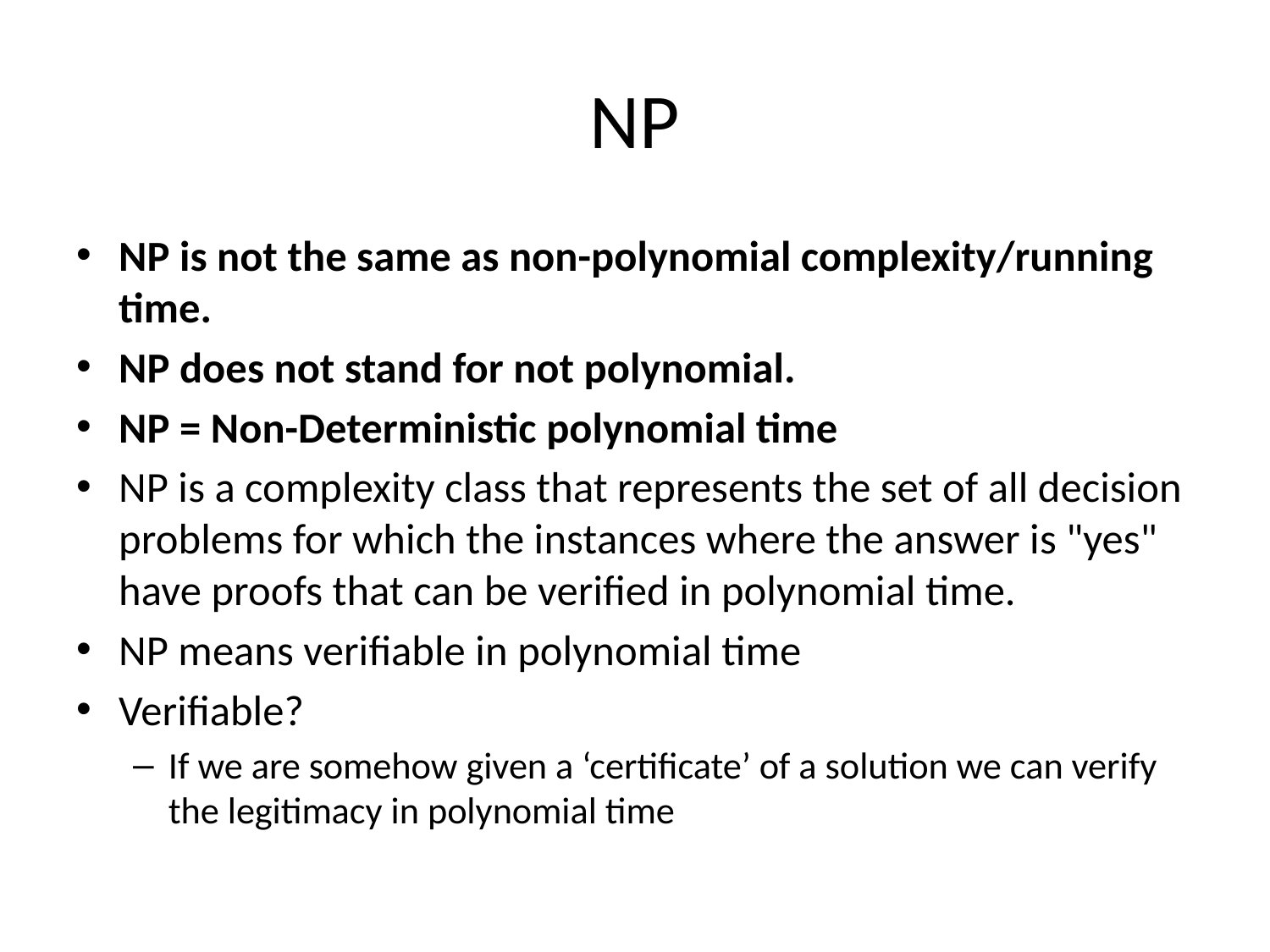

# NP
NP is not the same as non-polynomial complexity/running time.
NP does not stand for not polynomial.
NP = Non-Deterministic polynomial time
NP is a complexity class that represents the set of all decision problems for which the instances where the answer is "yes" have proofs that can be verified in polynomial time.
NP means verifiable in polynomial time
Verifiable?
If we are somehow given a ‘certificate’ of a solution we can verify the legitimacy in polynomial time